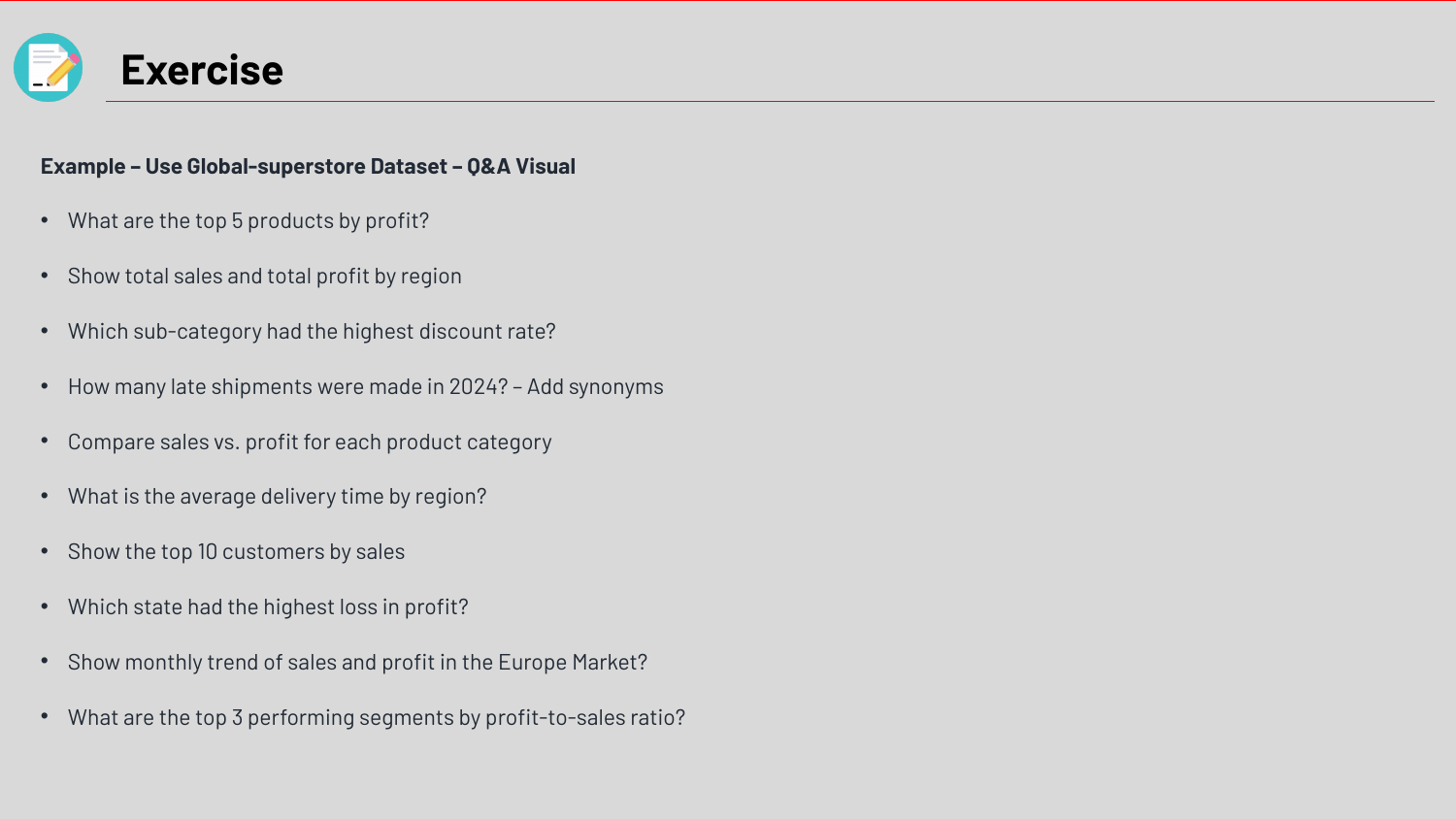

Example – Use Global-superstore Dataset – Q&A Visual
What are the top 5 products by profit?
Show total sales and total profit by region
Which sub-category had the highest discount rate?
How many late shipments were made in 2024? – Add synonyms
Compare sales vs. profit for each product category
What is the average delivery time by region?
Show the top 10 customers by sales
Which state had the highest loss in profit?
Show monthly trend of sales and profit in the Europe Market?
What are the top 3 performing segments by profit-to-sales ratio?